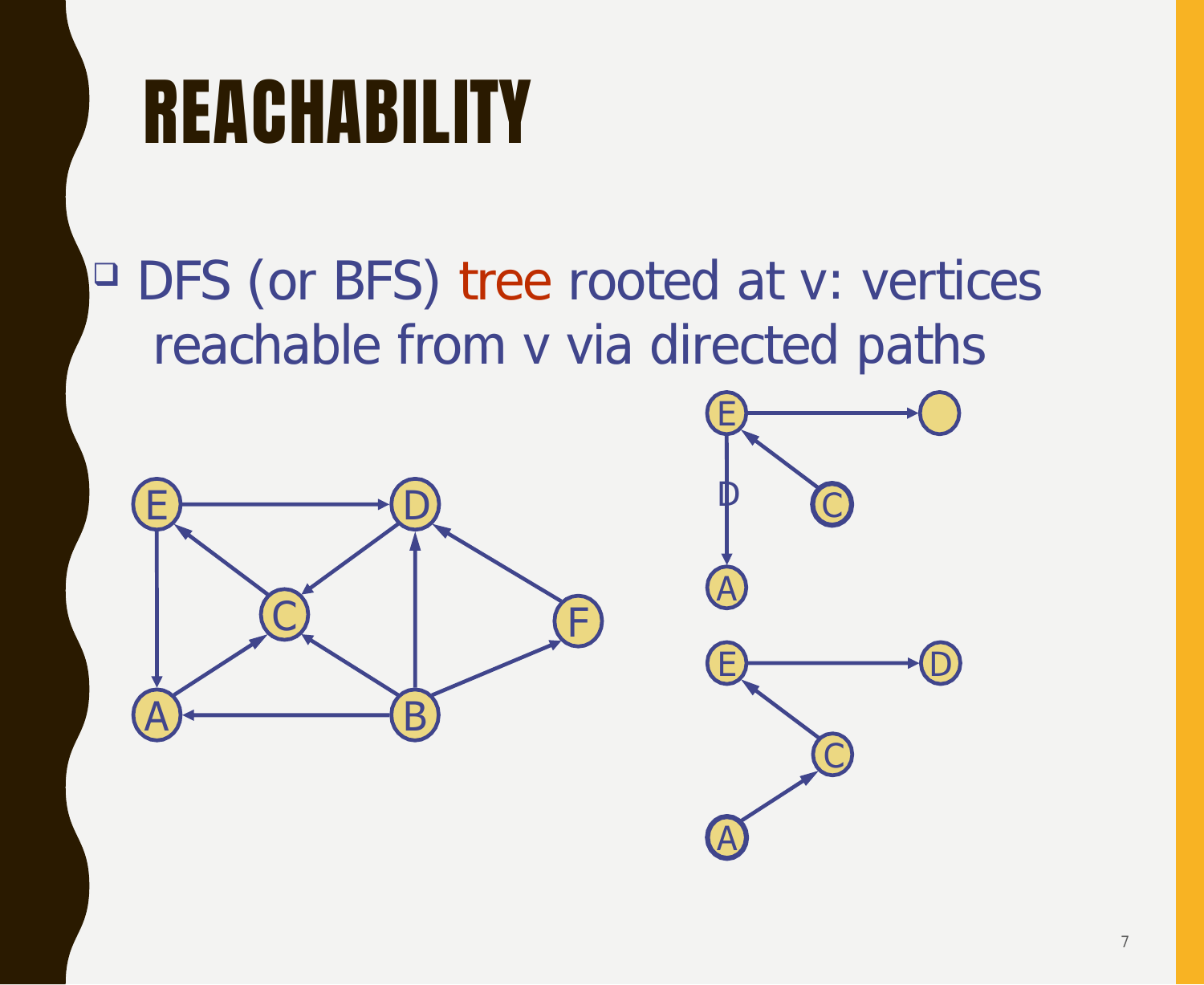

# Reachability
DFS (or BFS) tree rooted at v: vertices  reachable from v via directed paths
E	D

E	D

C

A

C
F

E
D

A
B

C

A
7